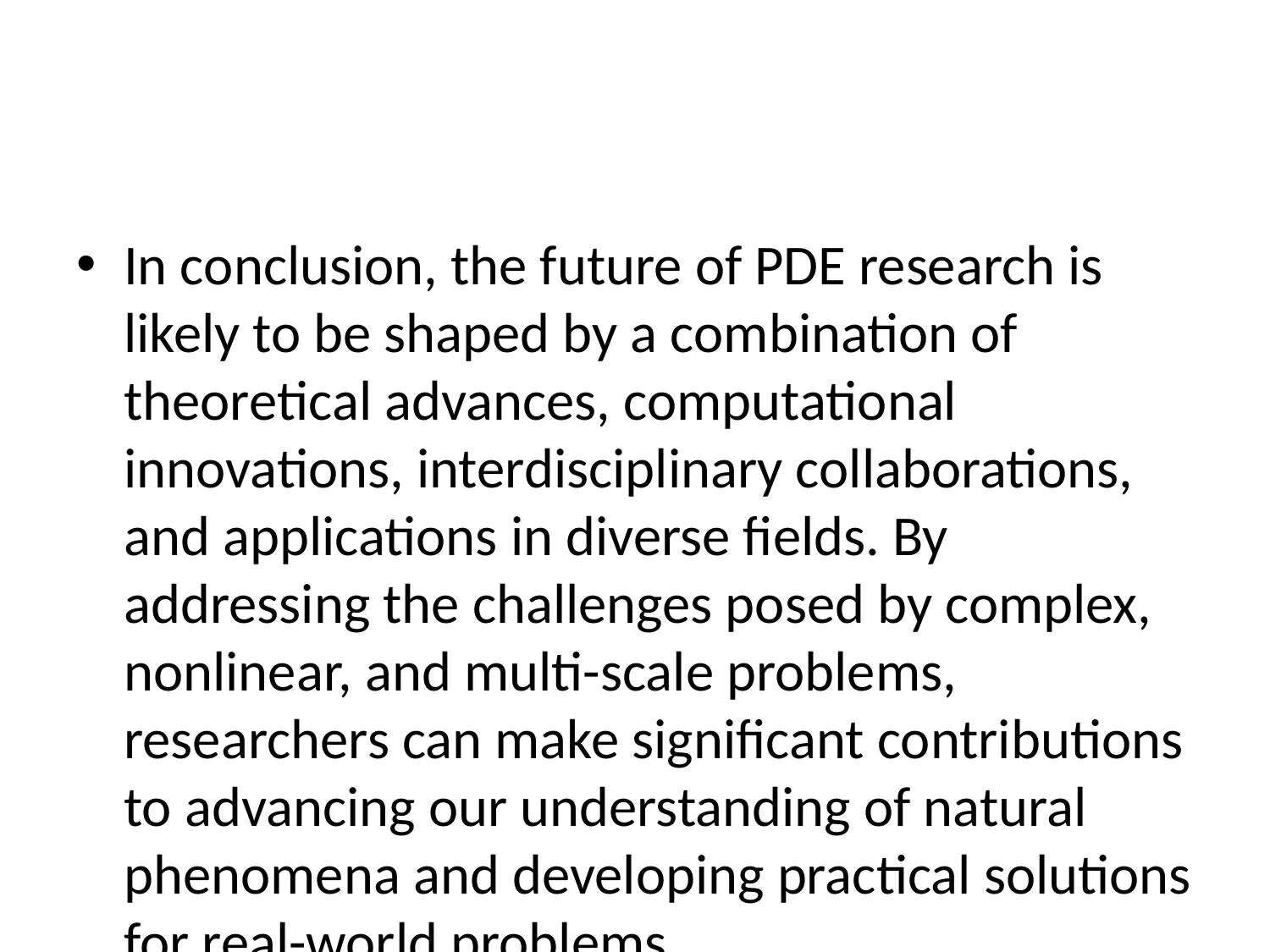

#
In conclusion, the future of PDE research is likely to be shaped by a combination of theoretical advances, computational innovations, interdisciplinary collaborations, and applications in diverse fields. By addressing the challenges posed by complex, nonlinear, and multi-scale problems, researchers can make significant contributions to advancing our understanding of natural phenomena and developing practical solutions for real-world problems.